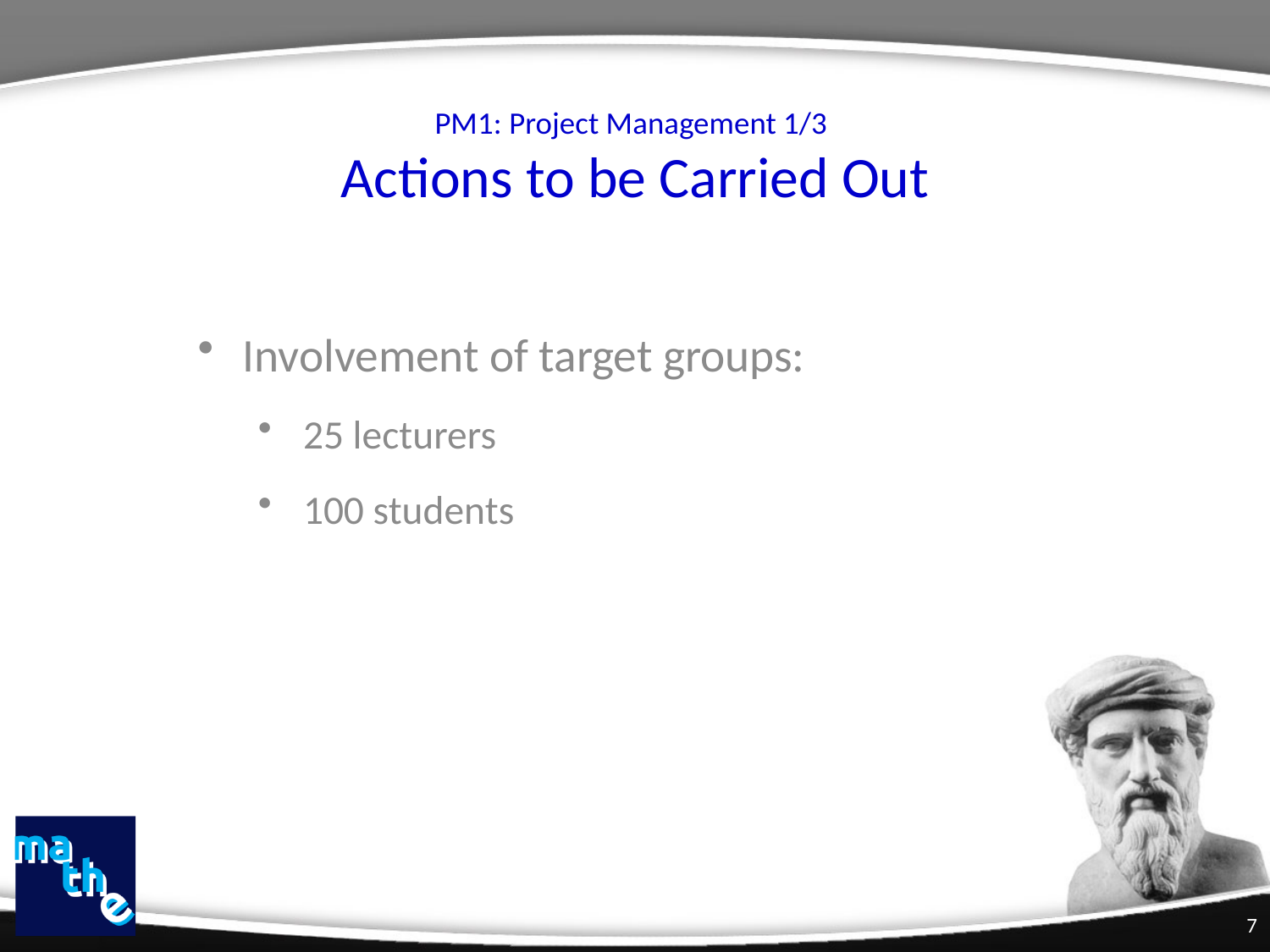

# PM1: Project Management 1/3 Actions to be Carried Out
Involvement of target groups:
25 lecturers
100 students